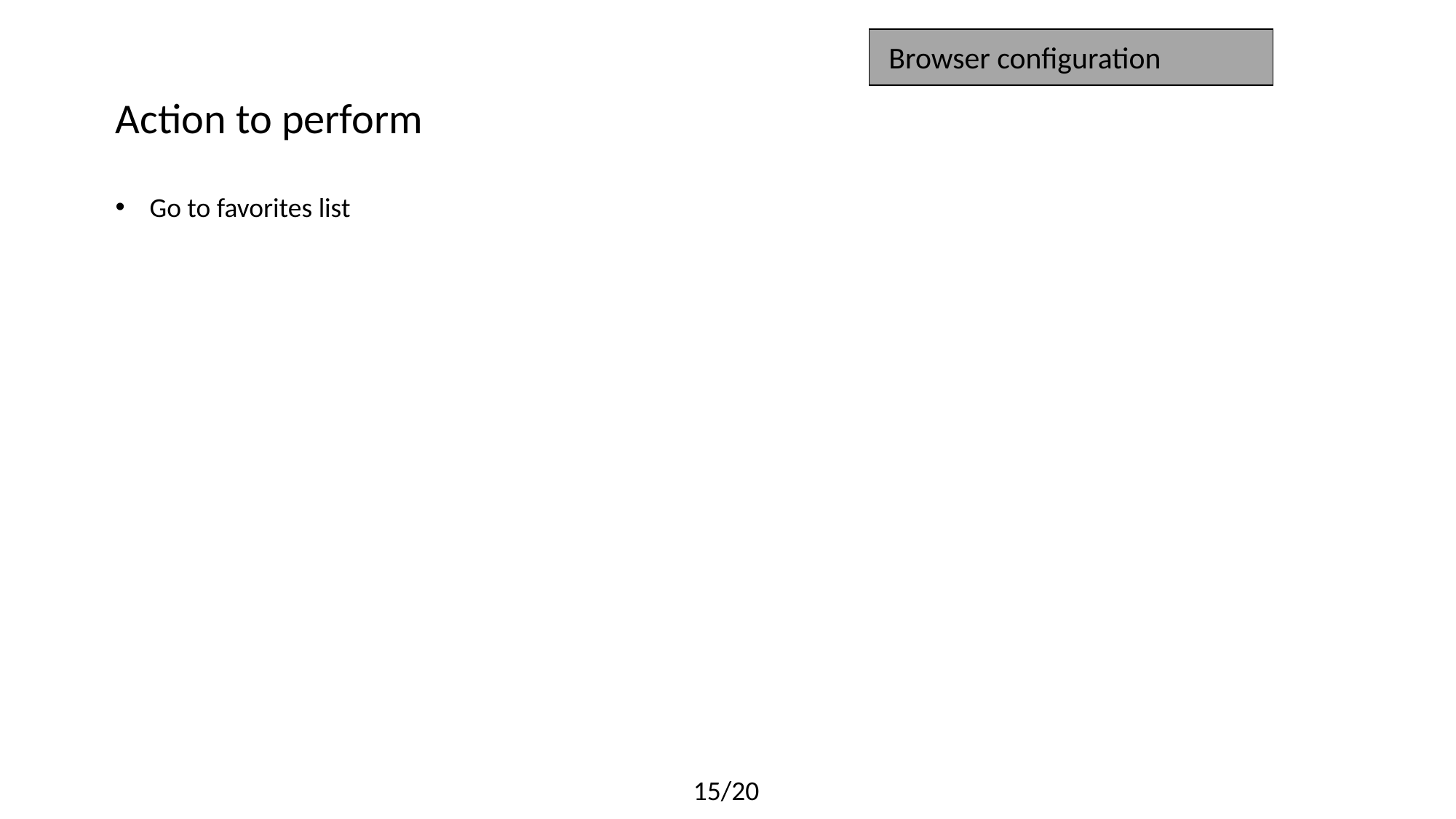

Browser configuration
Action to perform

Go to favorites list
15/20